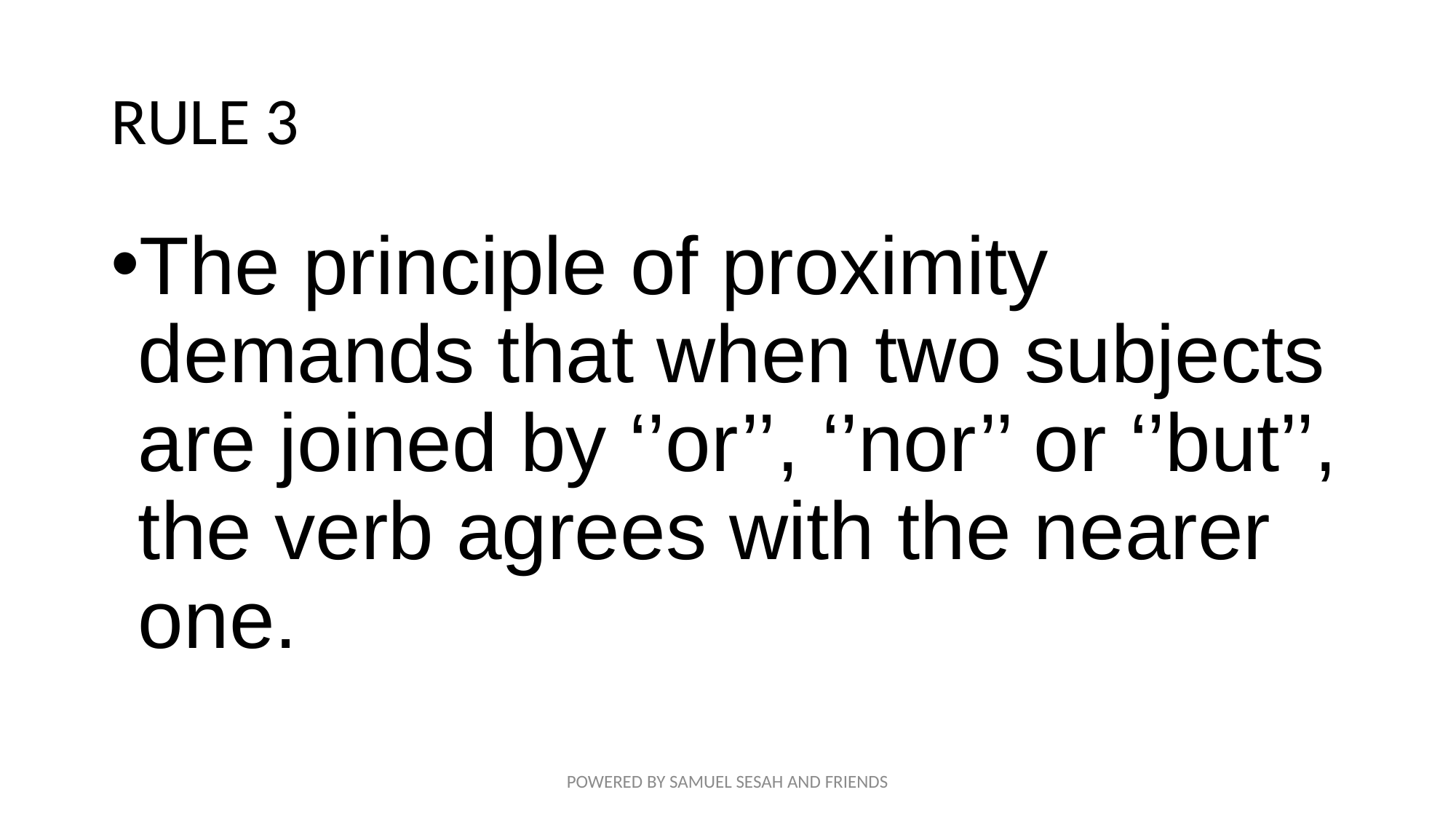

# RULE 3
The principle of proximity demands that when two subjects are joined by ‘’or’’, ‘’nor’’ or ‘’but’’, the verb agrees with the nearer one.
POWERED BY SAMUEL SESAH AND FRIENDS